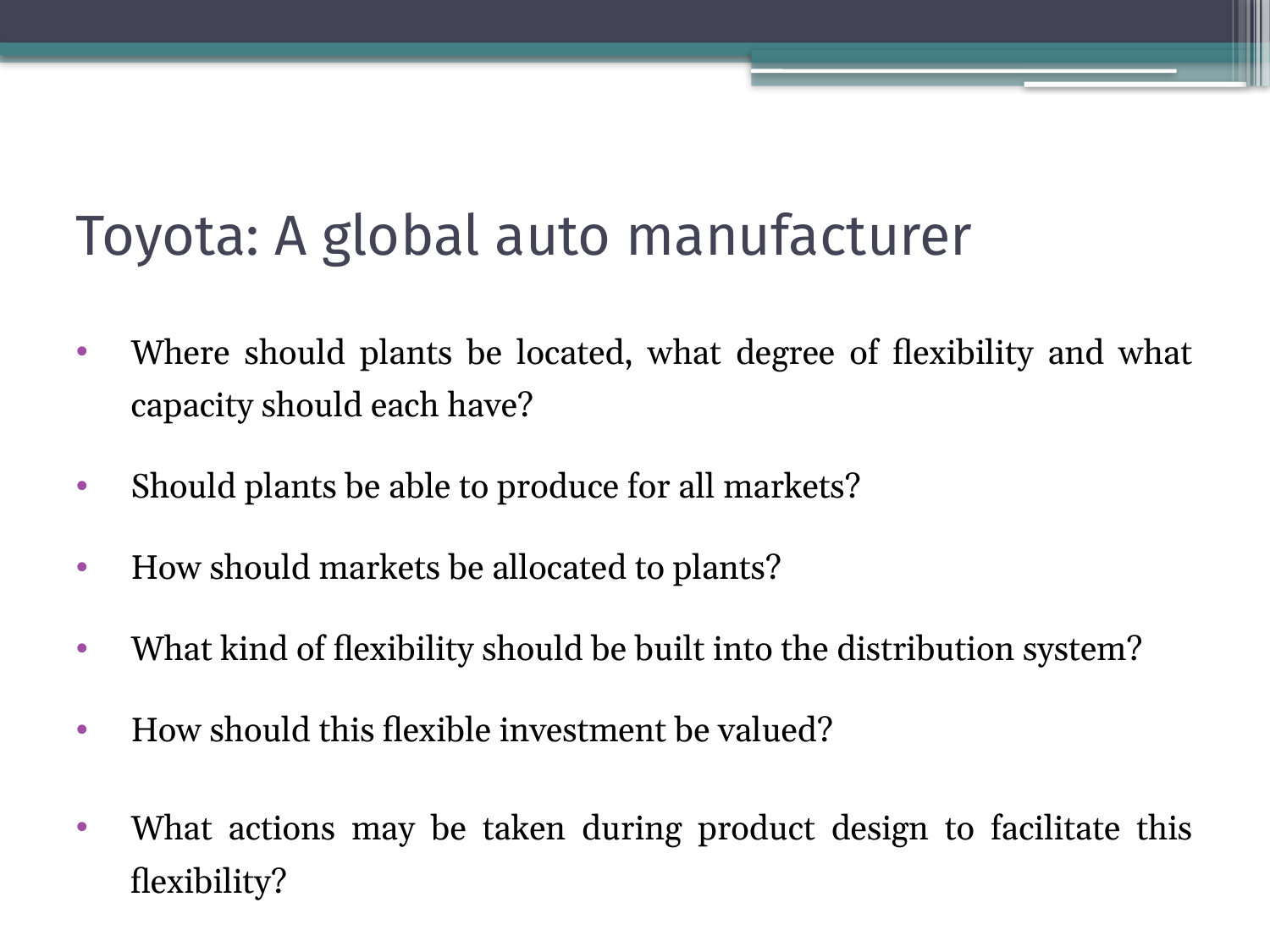

# Toyota: A global auto manufacturer
Where should plants be located, what degree of flexibility and what capacity should each have?

Should plants be able to produce for all markets?

How should markets be allocated to plants?

What kind of flexibility should be built into the distribution system?

How should this flexible investment be valued?

What actions may be taken during product design to facilitate this flexibility?